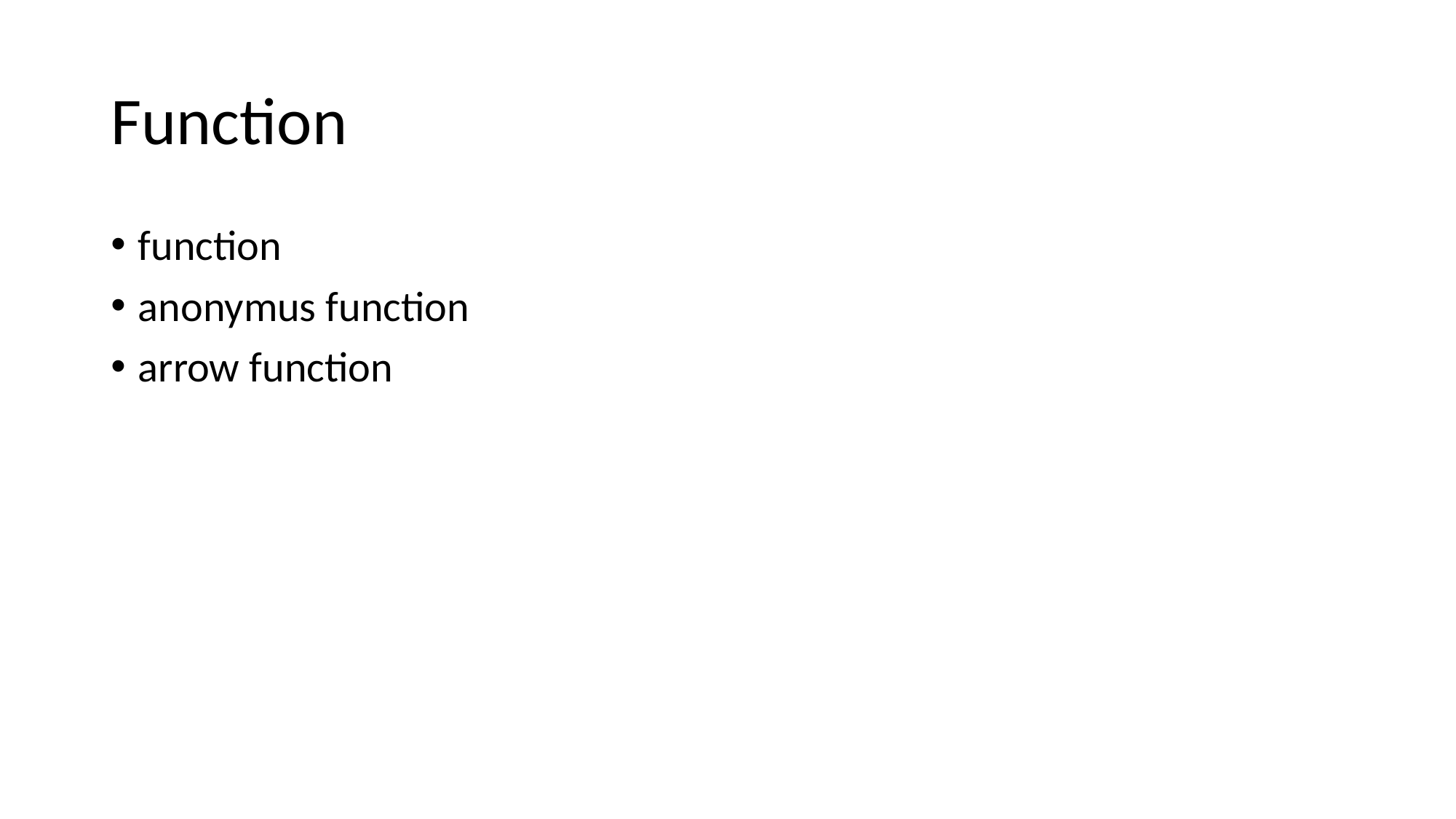

# Function
function
anonymus function
arrow function